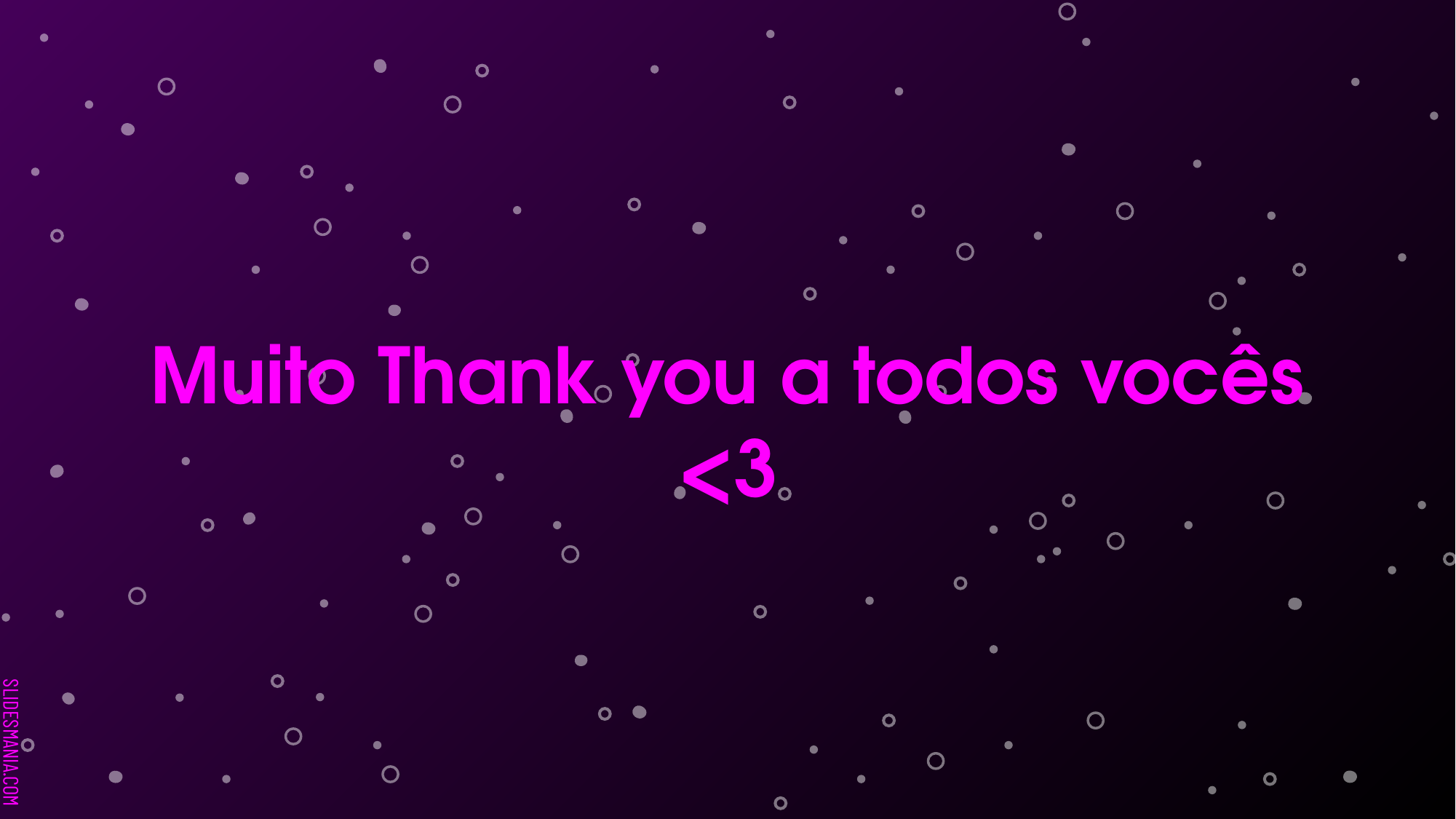

# Muito Thank you a todos vocês <3